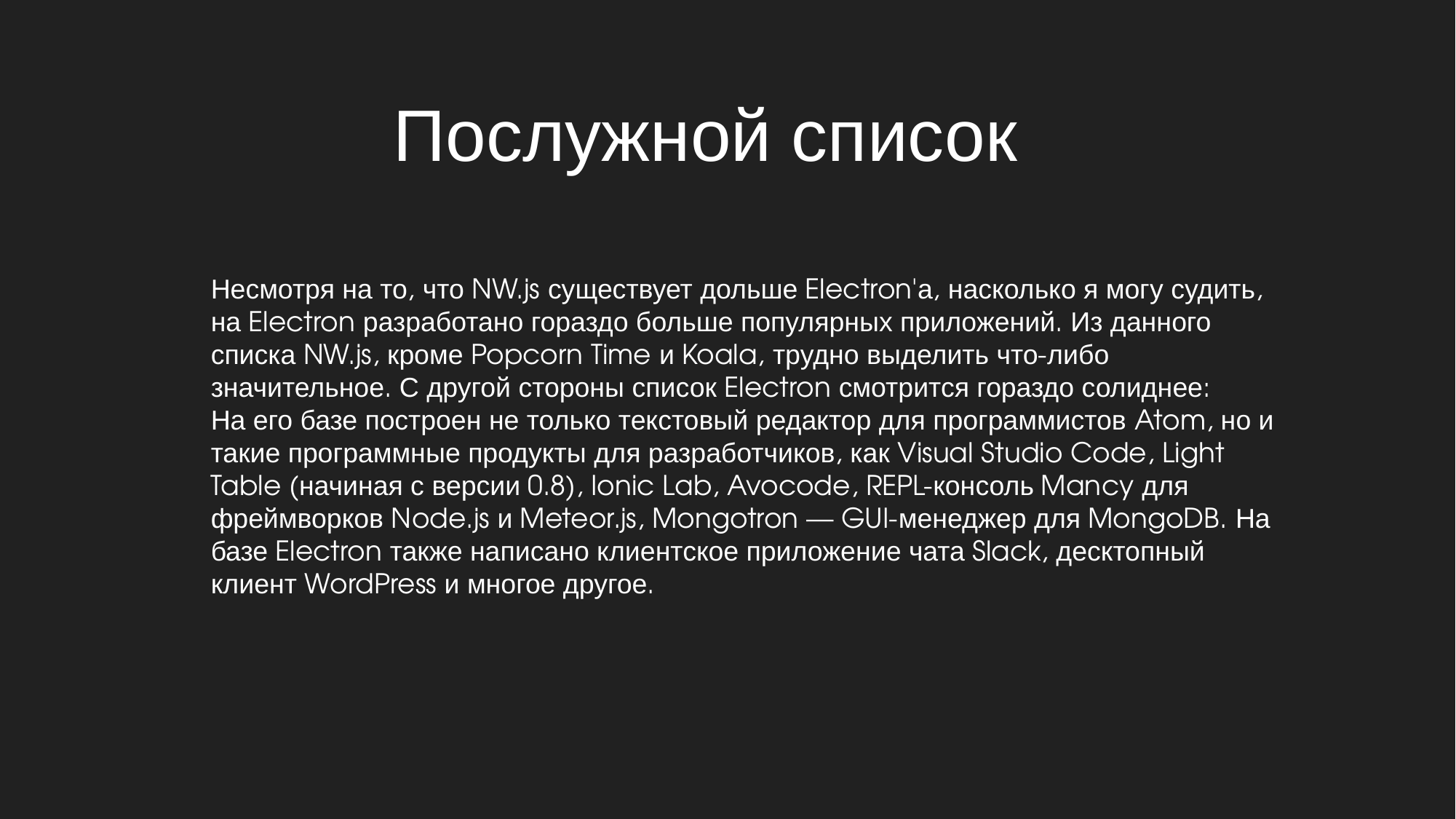

Послужной список
Несмотря на то, что NW.js существует дольше Electron'а, насколько я могу судить, на Electron разработано гораздо больше популярных приложений. Из данного списка NW.js, кроме Popcorn Time и Koala, трудно выделить что-либо значительное. С другой стороны список Electron смотрится гораздо солиднее:
На его базе построен не только текстовый редактор для программистов Atom, но и такие программные продукты для разработчиков, как Visual Studio Code, Light Table (начиная с версии 0.8), Ionic Lab, Avocode, REPL-консоль Mancy для фреймворков Node.js и Meteor.js, Mongotron — GUI-менеджер для MongoDB. На базе Electron также написано клиентское приложение чата Slack, десктопный клиент WordPress и многое другое.